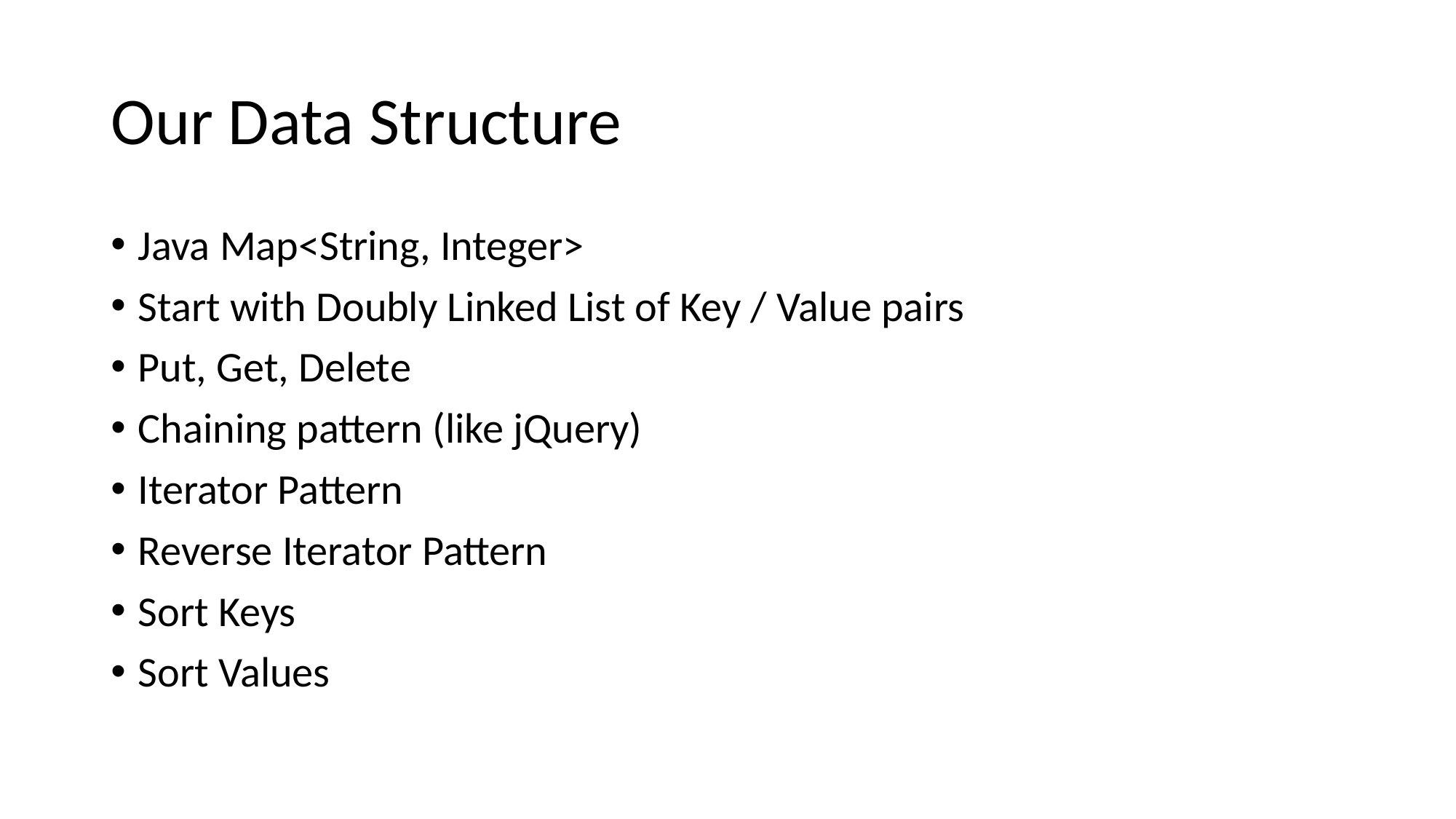

# Our Data Structure
Java Map<String, Integer>
Start with Doubly Linked List of Key / Value pairs
Put, Get, Delete
Chaining pattern (like jQuery)
Iterator Pattern
Reverse Iterator Pattern
Sort Keys
Sort Values